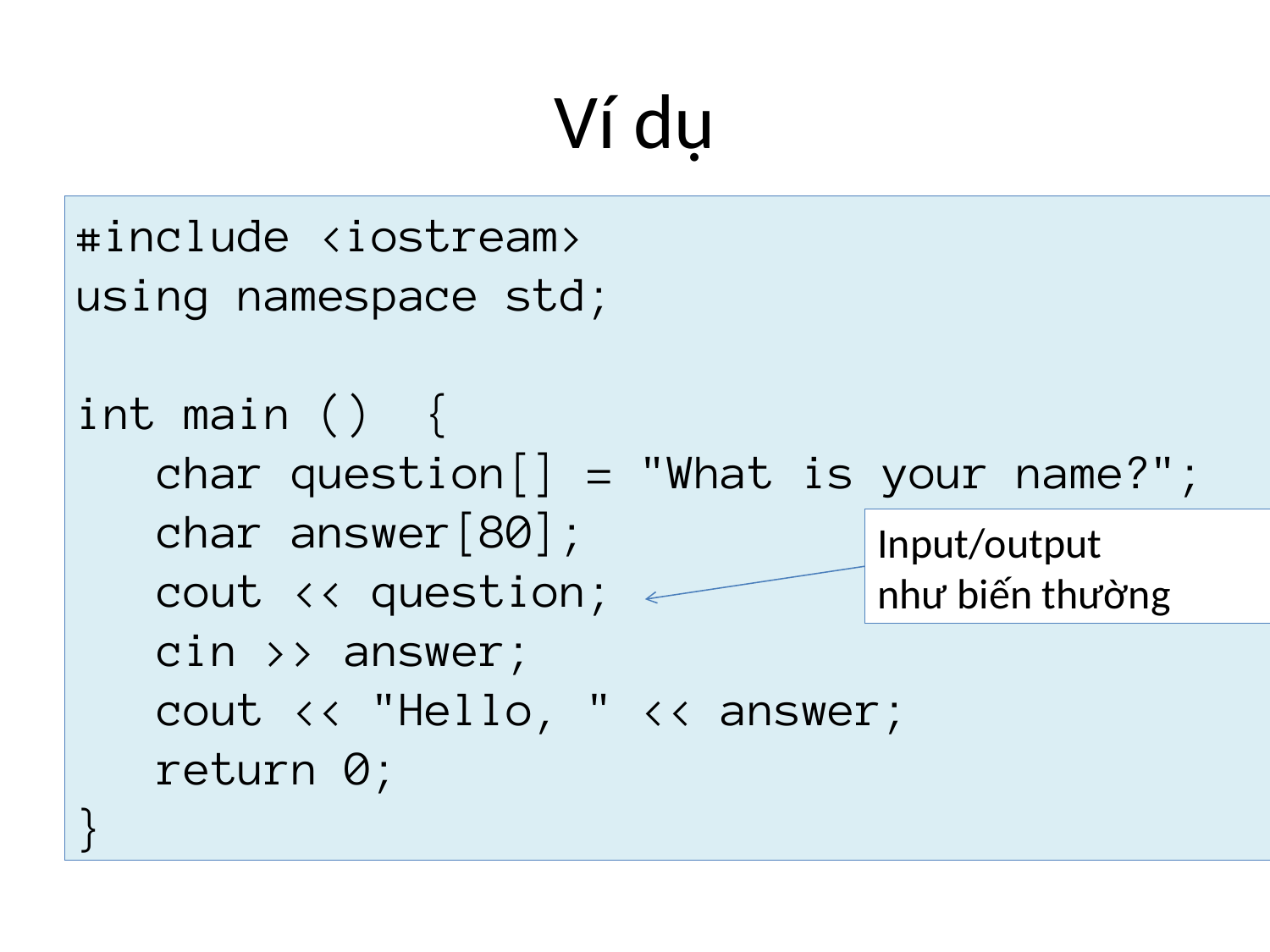

# Ví dụ
#include <iostream>
using namespace std;

int main ()  {
   char question[] = "What is your name?";
   char answer[80];
   cout << question;
   cin >> answer;
   cout << "Hello, " << answer;
   return 0;
}

Input/output
như biến thường